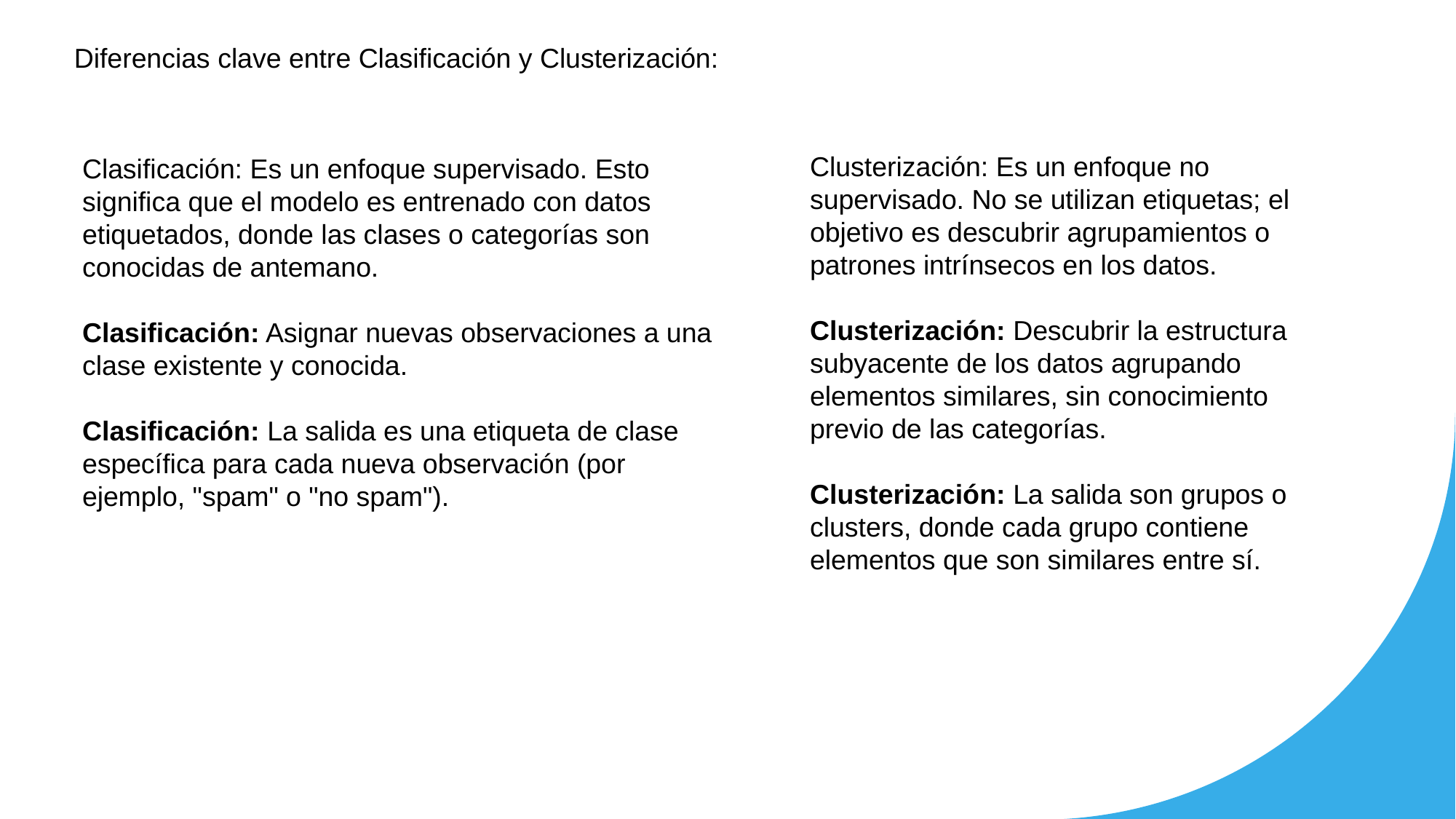

Diferencias clave entre Clasificación y Clusterización:

Clusterización: Es un enfoque no supervisado. No se utilizan etiquetas; el objetivo es descubrir agrupamientos o patrones intrínsecos en los datos.

Clusterización: Descubrir la estructura subyacente de los datos agrupando elementos similares, sin conocimiento previo de las categorías.

Clusterización: La salida son grupos o clusters, donde cada grupo contiene elementos que son similares entre sí.
Clasificación: Es un enfoque supervisado. Esto significa que el modelo es entrenado con datos etiquetados, donde las clases o categorías son conocidas de antemano.

Clasificación: Asignar nuevas observaciones a una clase existente y conocida.

Clasificación: La salida es una etiqueta de clase específica para cada nueva observación (por ejemplo, "spam" o "no spam").